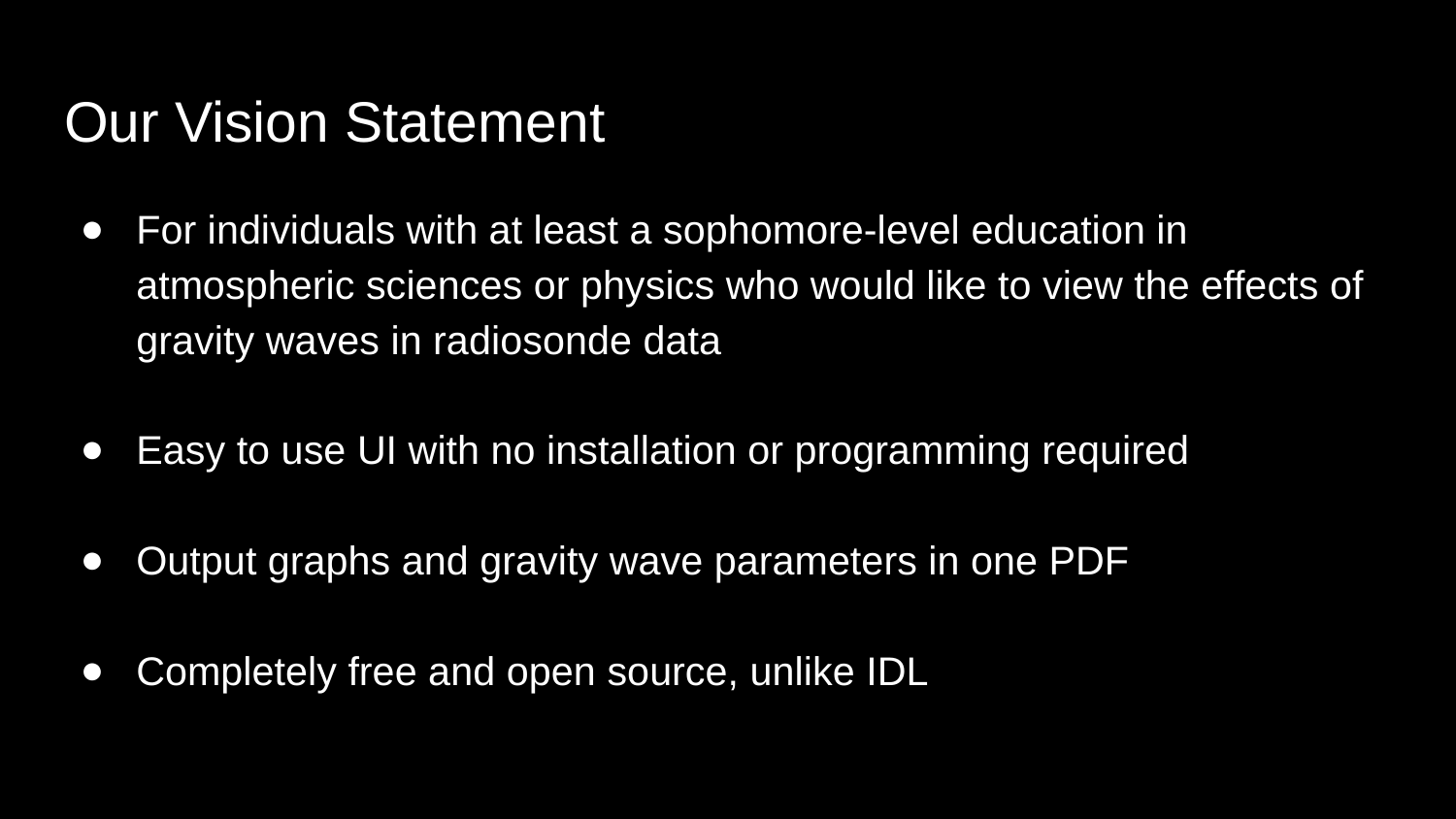

# Our Vision Statement
For individuals with at least a sophomore-level education in atmospheric sciences or physics who would like to view the effects of gravity waves in radiosonde data

Easy to use UI with no installation or programming required

Output graphs and gravity wave parameters in one PDF

Completely free and open source, unlike IDL